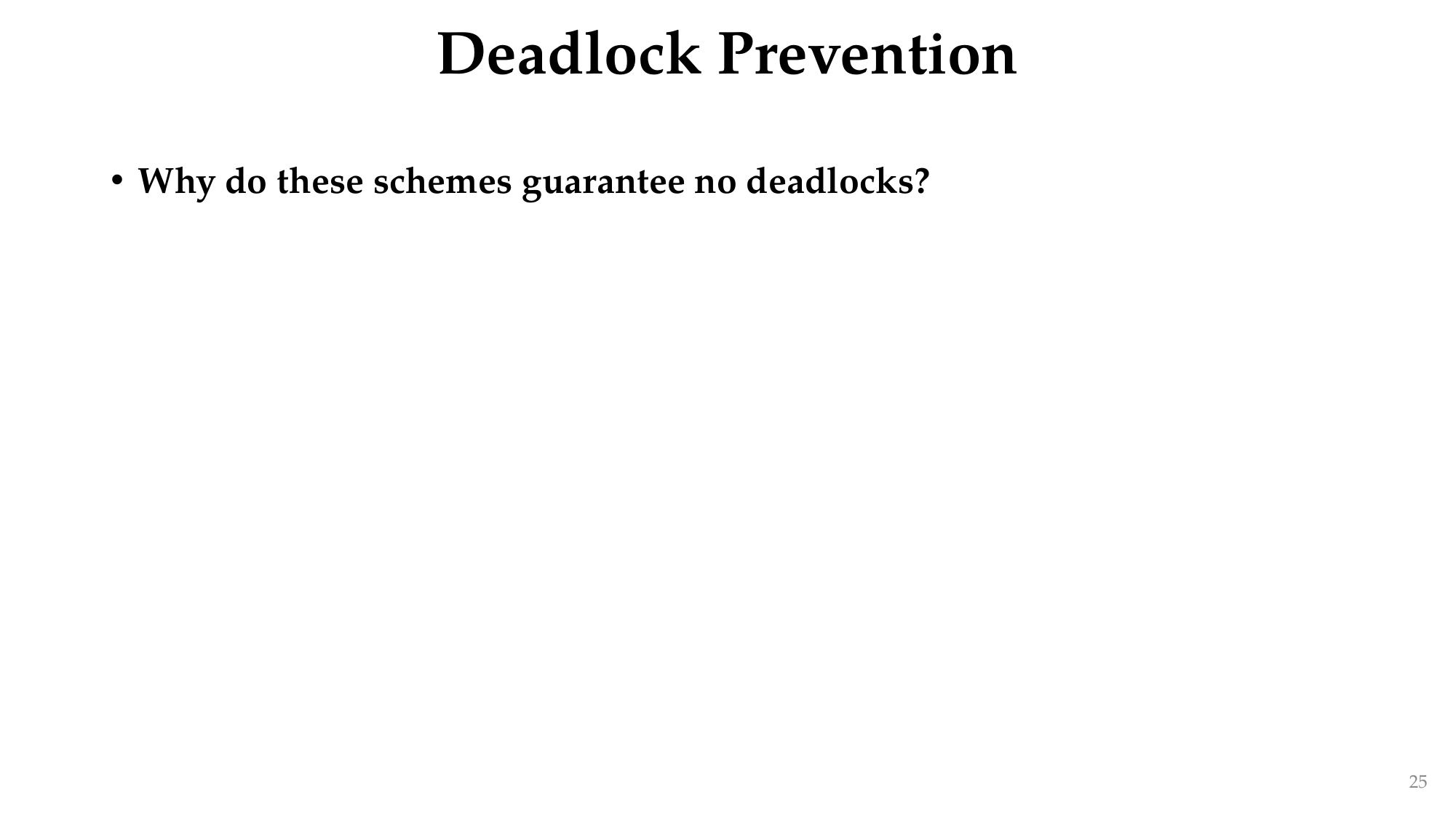

# Deadlock Prevention
Why do these schemes guarantee no deadlocks?
25